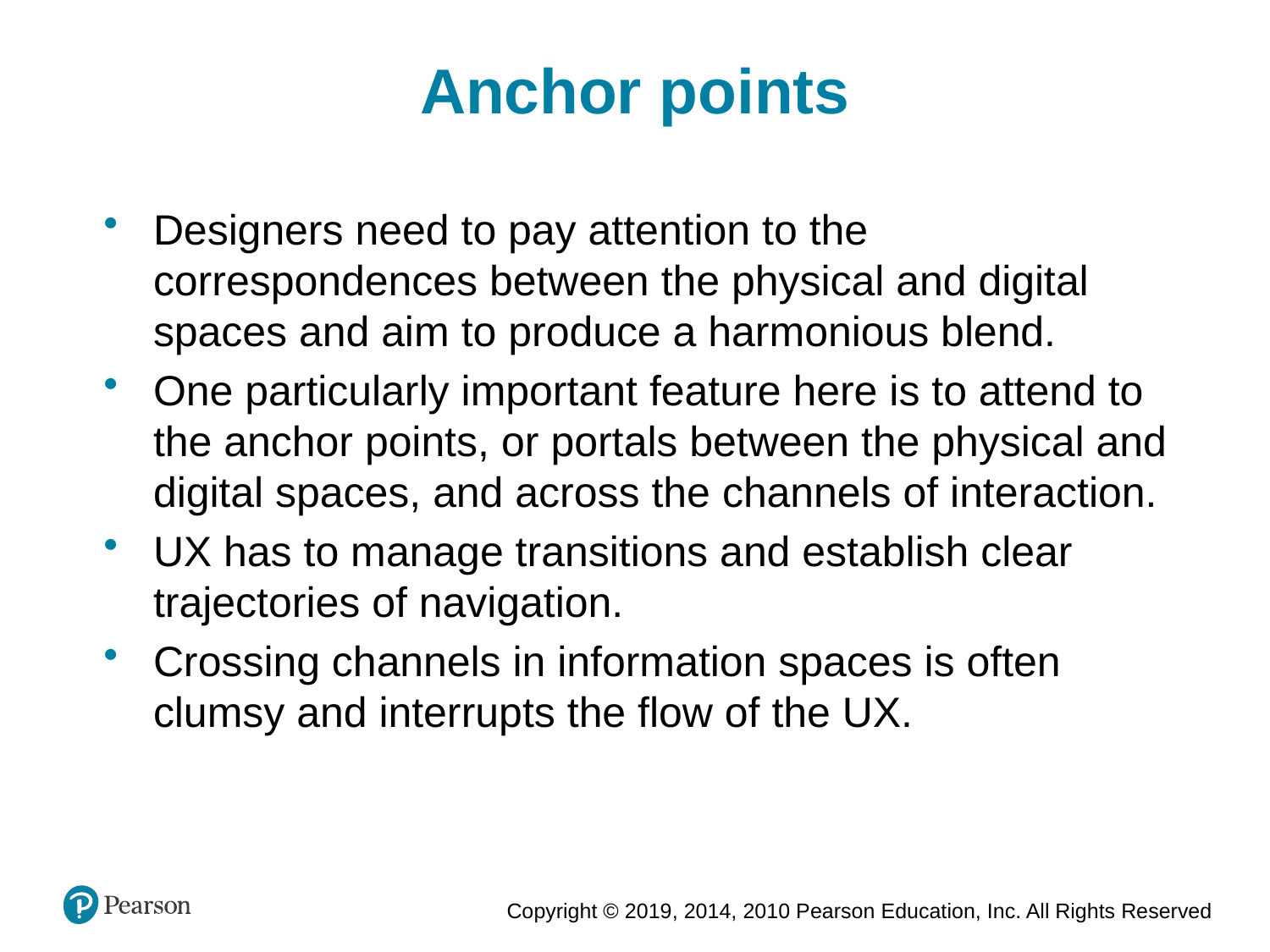

Anchor points
Designers need to pay attention to the correspondences between the physical and digital spaces and aim to produce a harmonious blend.
One particularly important feature here is to attend to the anchor points, or portals between the physical and digital spaces, and across the channels of interaction.
UX has to manage transitions and establish clear trajectories of navigation.
Crossing channels in information spaces is often clumsy and interrupts the flow of the UX.